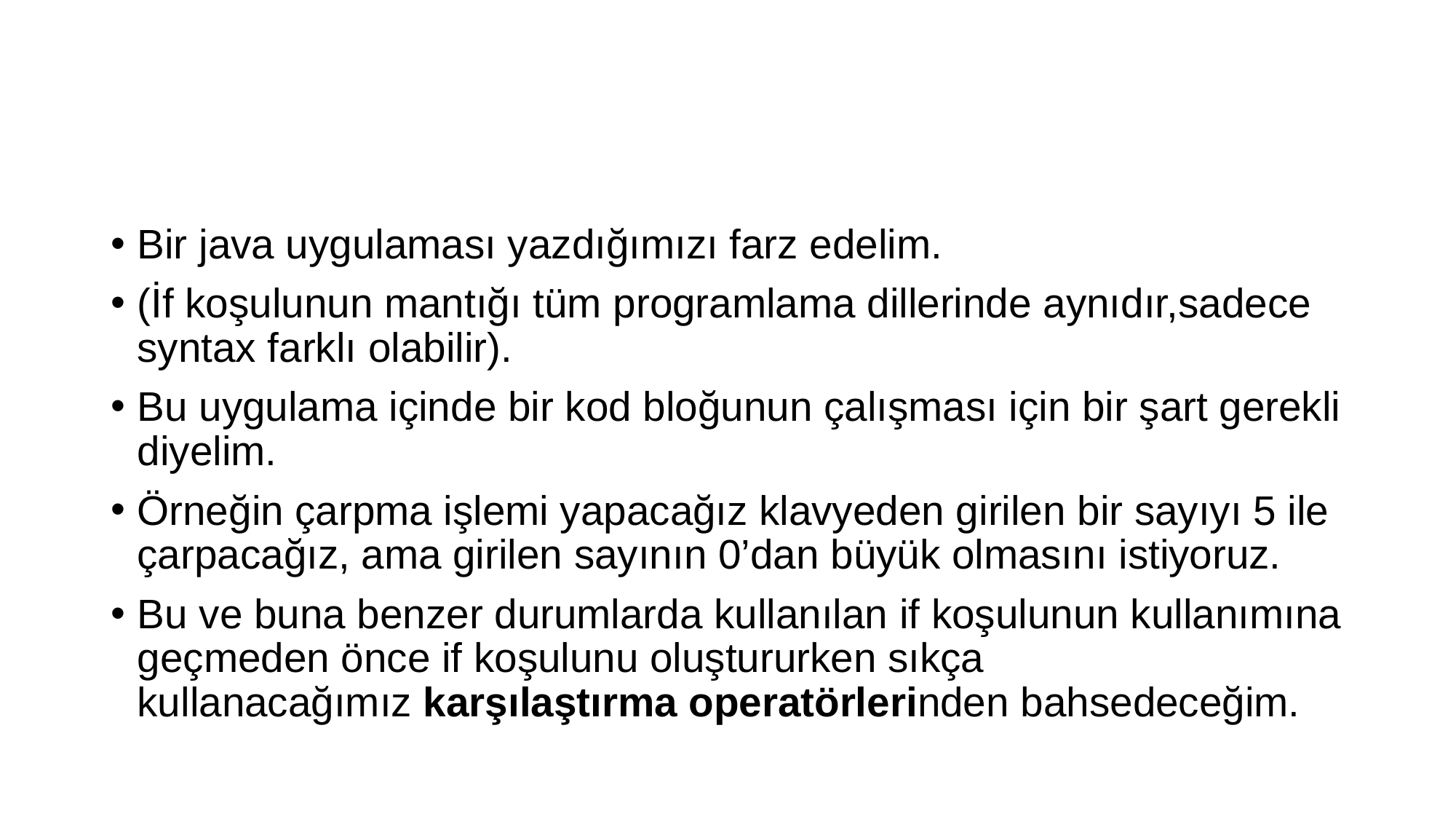

Bir java uygulaması yazdığımızı farz edelim.
(İf koşulunun mantığı tüm programlama dillerinde aynıdır,sadece syntax farklı olabilir).
Bu uygulama içinde bir kod bloğunun çalışması için bir şart gerekli diyelim.
Örneğin çarpma işlemi yapacağız klavyeden girilen bir sayıyı 5 ile çarpacağız, ama girilen sayının 0’dan büyük olmasını istiyoruz.
Bu ve buna benzer durumlarda kullanılan if koşulunun kullanımına geçmeden önce if koşulunu oluştururken sıkça kullanacağımız karşılaştırma operatörlerinden bahsedeceğim.